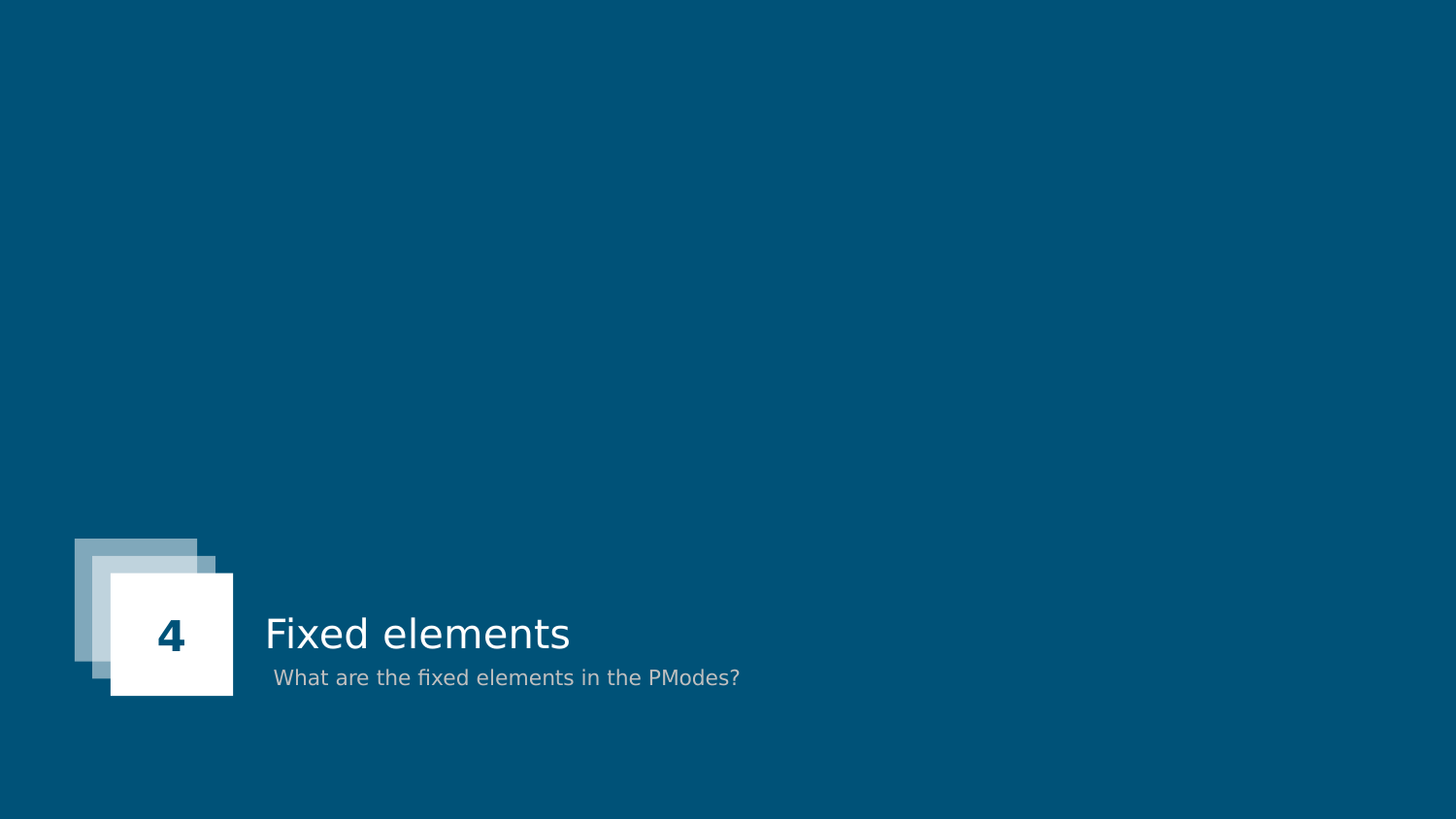

4
# Fixed elements
What are the fixed elements in the PModes?